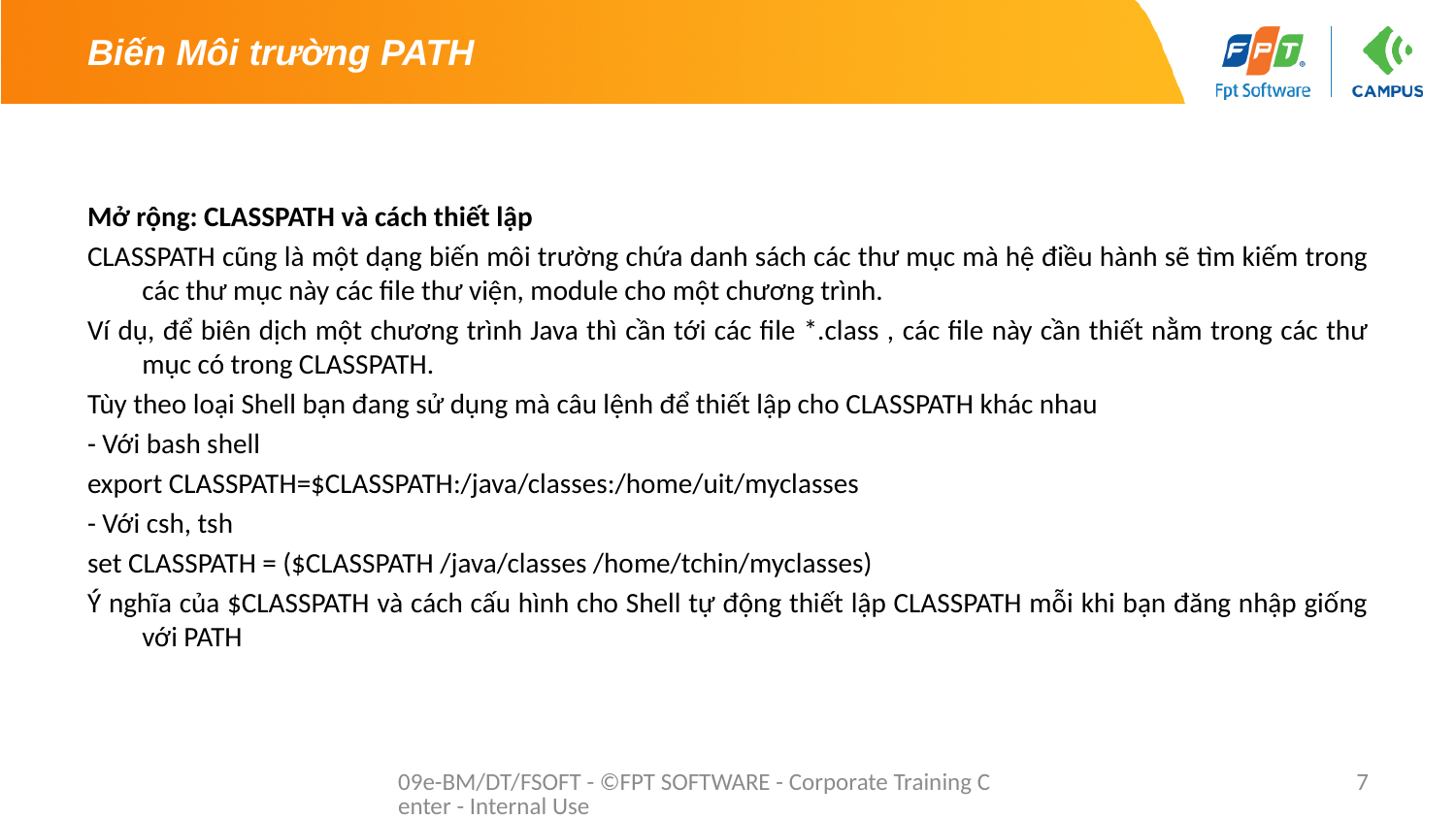

# Biến Môi trường PATH
Mở rộng: CLASSPATH và cách thiết lập
CLASSPATH cũng là một dạng biến môi trường chứa danh sách các thư mục mà hệ điều hành sẽ tìm kiếm trong các thư mục này các file thư viện, module cho một chương trình.
Ví dụ, để biên dịch một chương trình Java thì cần tới các file *.class , các file này cần thiết nằm trong các thư mục có trong CLASSPATH.
Tùy theo loại Shell bạn đang sử dụng mà câu lệnh để thiết lập cho CLASSPATH khác nhau
- Với bash shell
export CLASSPATH=$CLASSPATH:/java/classes:/home/uit/myclasses
- Với csh, tsh
set CLASSPATH = ($CLASSPATH /java/classes /home/tchin/myclasses)
Ý nghĩa của $CLASSPATH và cách cấu hình cho Shell tự động thiết lập CLASSPATH mỗi khi bạn đăng nhập giống với PATH
09e-BM/DT/FSOFT - ©FPT SOFTWARE - Corporate Training Center - Internal Use
7